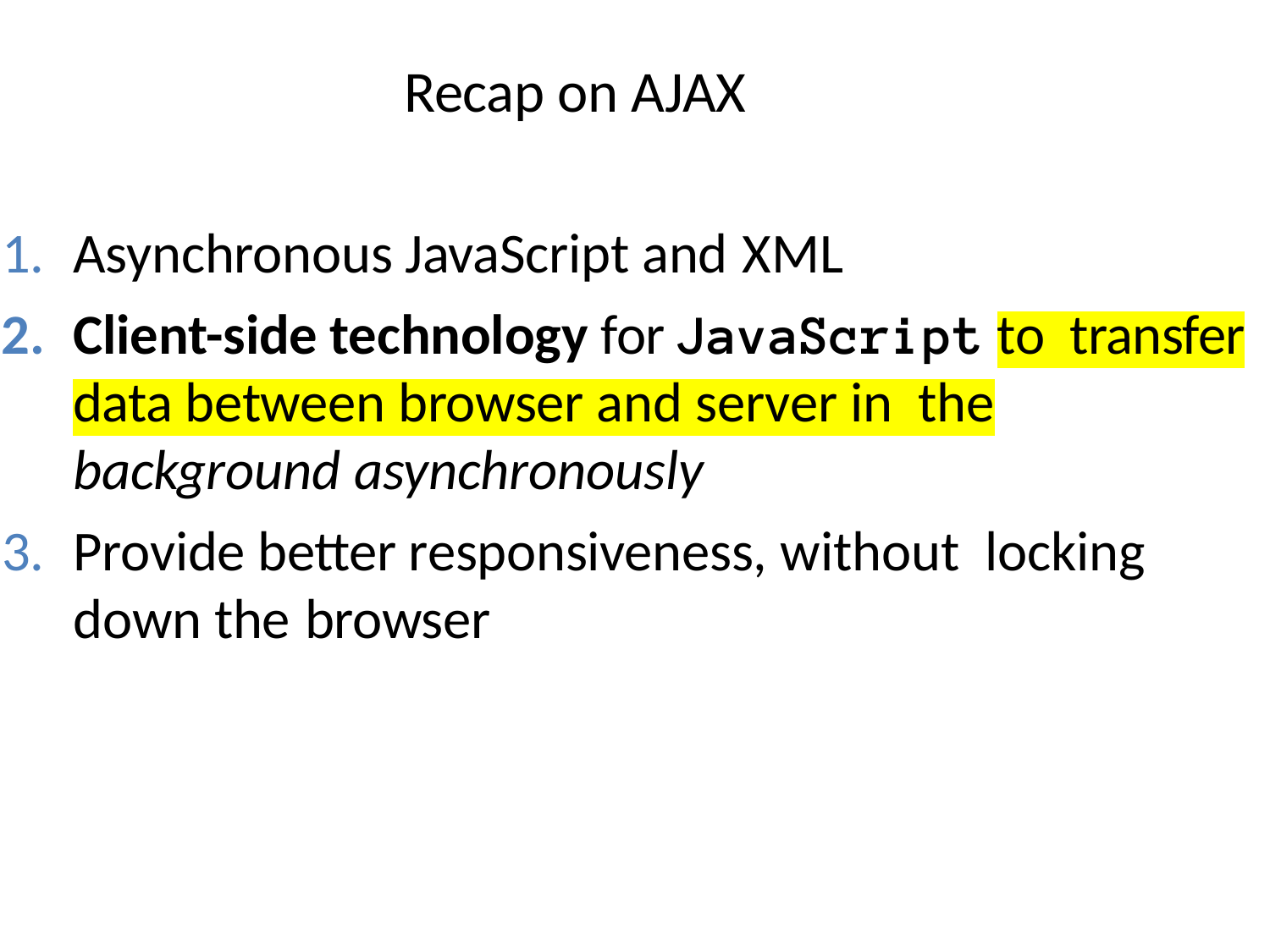

# Recap on AJAX
Asynchronous JavaScript and XML
Client-side technology for JavaScript to  transfer data between browser and server in  the background asynchronously
Provide better responsiveness, without  locking down the browser